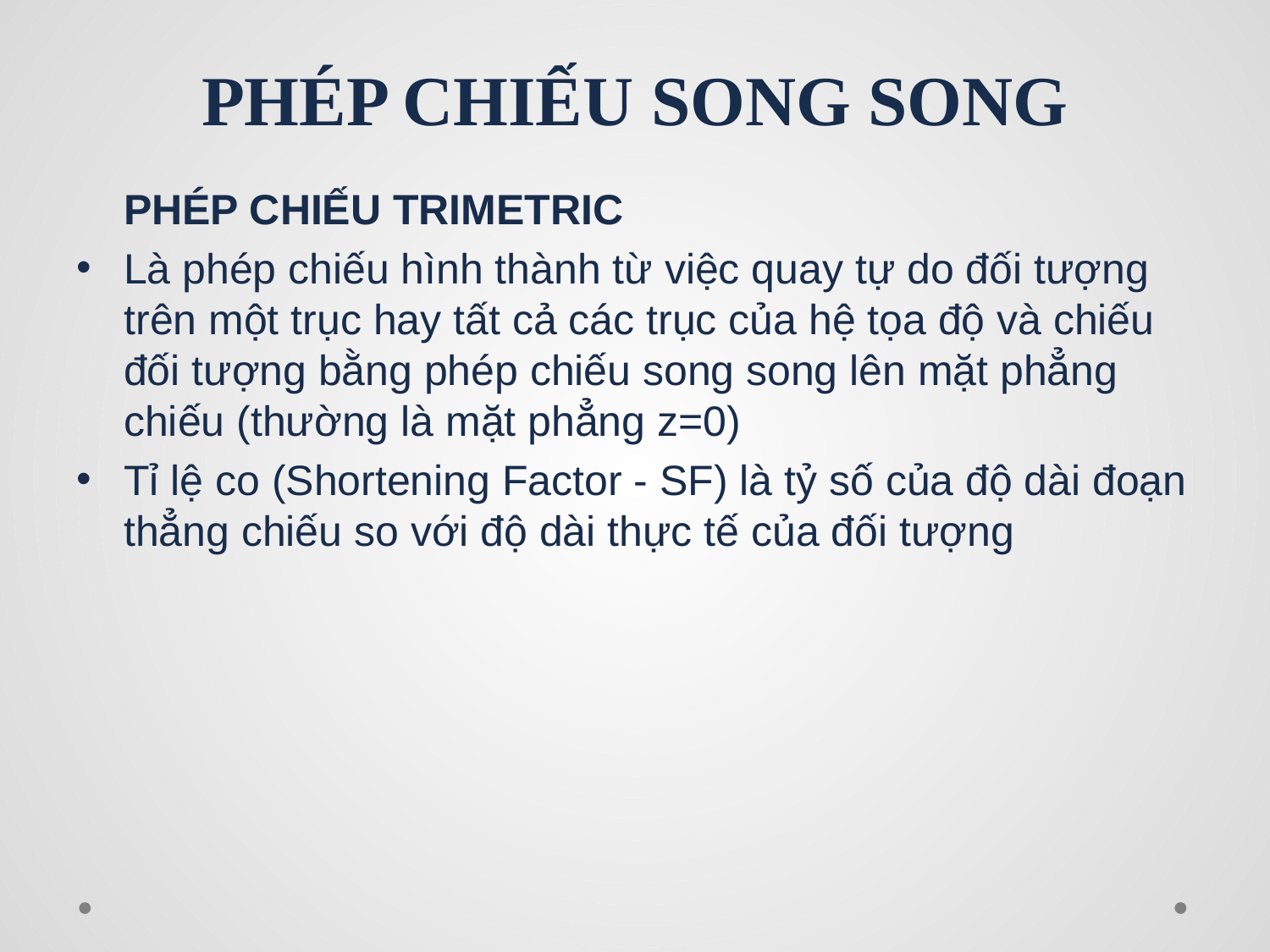

# PHÉP CHIẾU SONG SONG
    PHÉP CHIẾU TRIMETRIC
Là phép chiếu hình thành từ việc quay tự do đối tượng trên một trục hay tất cả các trục của hệ tọa độ và chiếu đối tượng bằng phép chiếu song song lên mặt phẳng chiếu (thường là mặt phẳng z=0)
Tỉ lệ co (Shortening Factor - SF) là tỷ số của độ dài đoạn thẳng chiếu so với độ dài thực tế của đối tượng